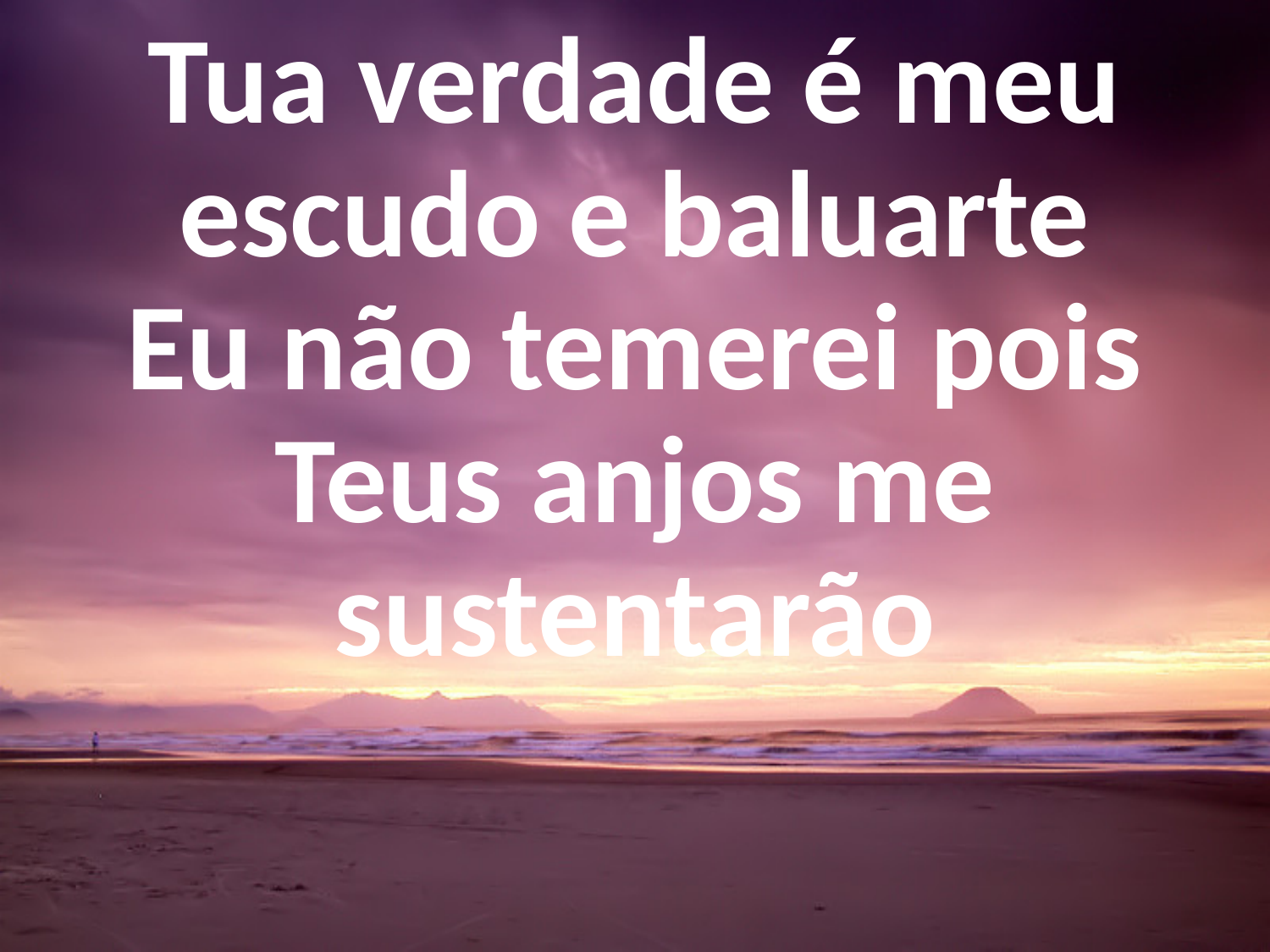

Tua verdade é meu escudo e baluarte
Eu não temerei pois Teus anjos me sustentarão